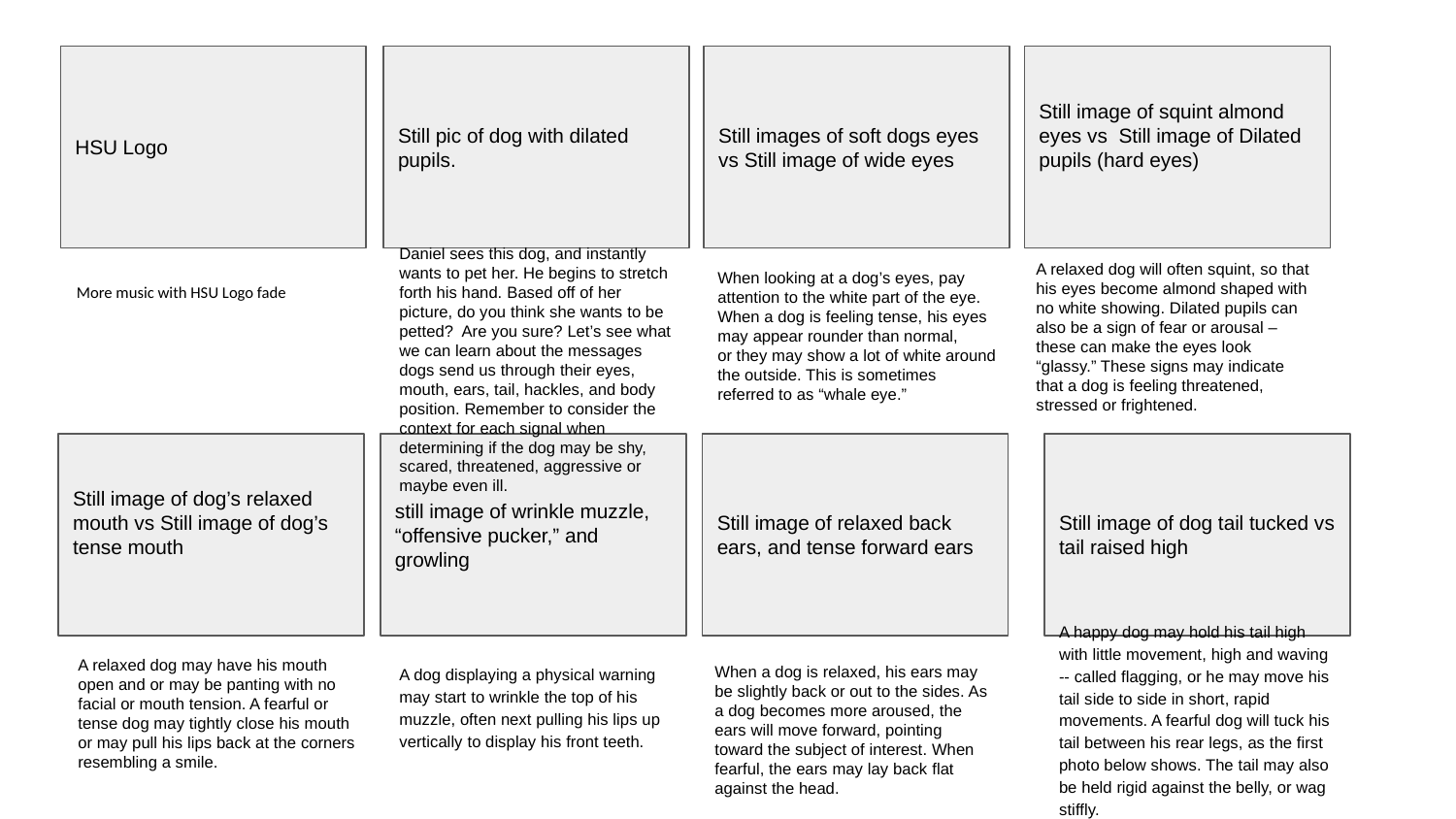

HSU Logo
Still pic of dog with dilated pupils.
Still images of soft dogs eyes vs Still image of wide eyes
Still image of squint almond eyes vs  Still image of Dilated pupils (hard eyes)

Daniel sees this dog, and instantly wants to pet her. He begins to stretch forth his hand. Based off of her picture, do you think she wants to be petted?  Are you sure? Let’s see what we can learn about the messages dogs send us through their eyes, mouth, ears, tail, hackles, and body position. Remember to consider the context for each signal when determining if the dog may be shy, scared, threatened, aggressive or maybe even ill.
A relaxed dog will often squint, so that his eyes become almond shaped with no white showing. Dilated pupils can also be a sign of fear or arousal –these can make the eyes look “glassy.” These signs may indicate that a dog is feeling threatened, stressed or frightened.

When looking at a dog’s eyes, pay attention to the white part of the eye.
When a dog is feeling tense, his eyes may appear rounder than normal,
or they may show a lot of white around the outside. This is sometimes referred to as “whale eye.”

More music with HSU Logo fade
Still image of dog’s relaxed mouth vs Still image of dog’s tense mouth

still image of wrinkle muzzle, “offensive pucker,” and growling
Still image of relaxed back ears, and tense forward ears
Still image of dog tail tucked vs tail raised high
A happy dog may hold his tail high with little movement, high and waving -- called flagging, or he may move his tail side to side in short, rapid movements. A fearful dog will tuck his tail between his rear legs, as the first photo below shows. The tail may also be held rigid against the belly, or wag stiffly.
A relaxed dog may have his mouth open and or may be panting with no facial or mouth tension. A fearful or tense dog may tightly close his mouth or may pull his lips back at the corners resembling a smile.
A dog displaying a physical warning may start to wrinkle the top of his muzzle, often next pulling his lips up vertically to display his front teeth.
When a dog is relaxed, his ears may be slightly back or out to the sides. As a dog becomes more aroused, the ears will move forward, pointing toward the subject of interest. When fearful, the ears may lay back flat against the head.